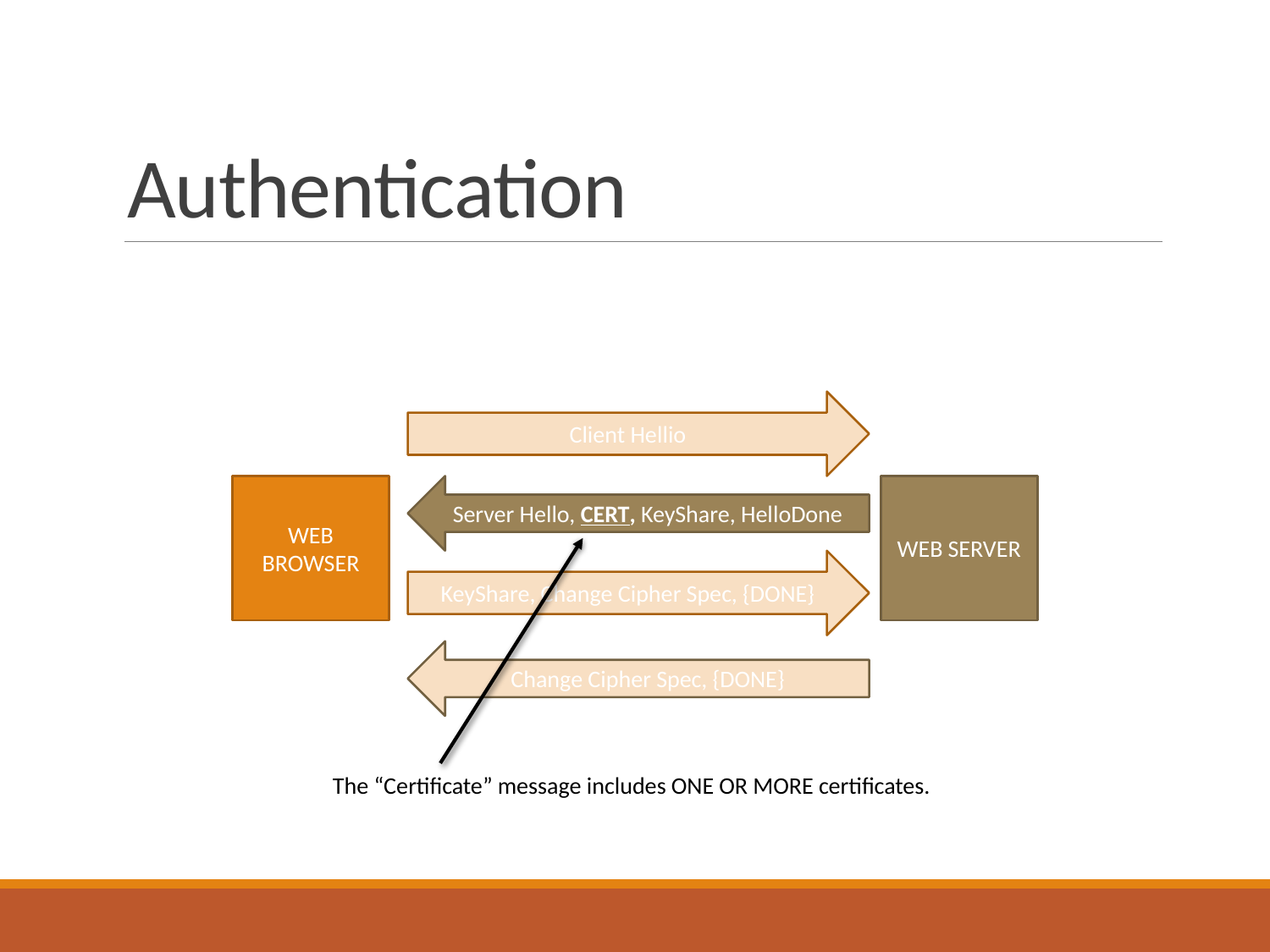

# Authentication
Client Hellio
WEB BROWSER
Server Hello, CERT, KeyShare, HelloDone
WEB SERVER
KeyShare, Change Cipher Spec, {DONE}
Change Cipher Spec, {DONE}
The “Certificate” message includes ONE OR MORE certificates.